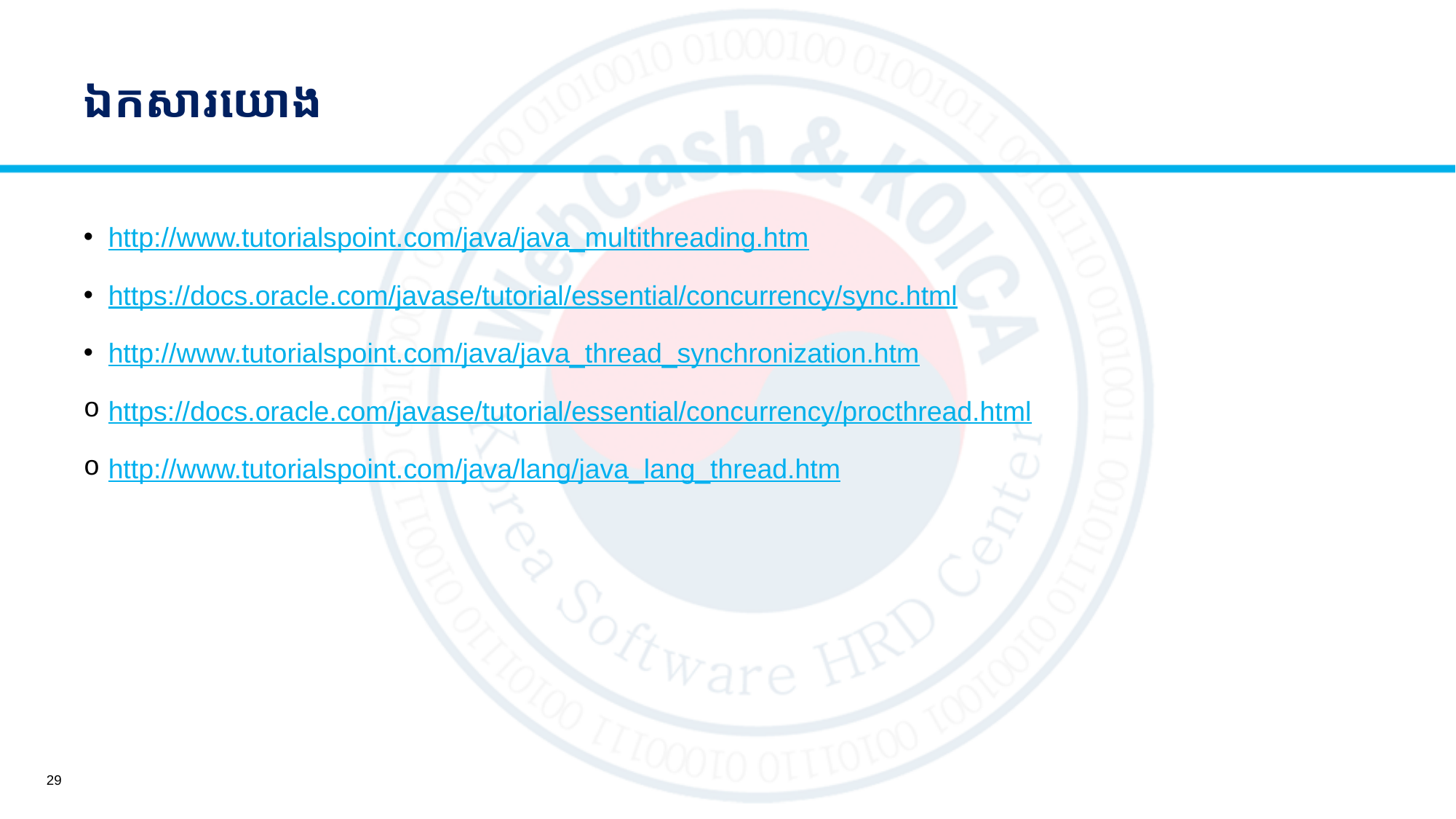

# ឯកសារយោង
http://www.tutorialspoint.com/java/java_multithreading.htm
https://docs.oracle.com/javase/tutorial/essential/concurrency/sync.html
http://www.tutorialspoint.com/java/java_thread_synchronization.htm
https://docs.oracle.com/javase/tutorial/essential/concurrency/procthread.html
http://www.tutorialspoint.com/java/lang/java_lang_thread.htm

29